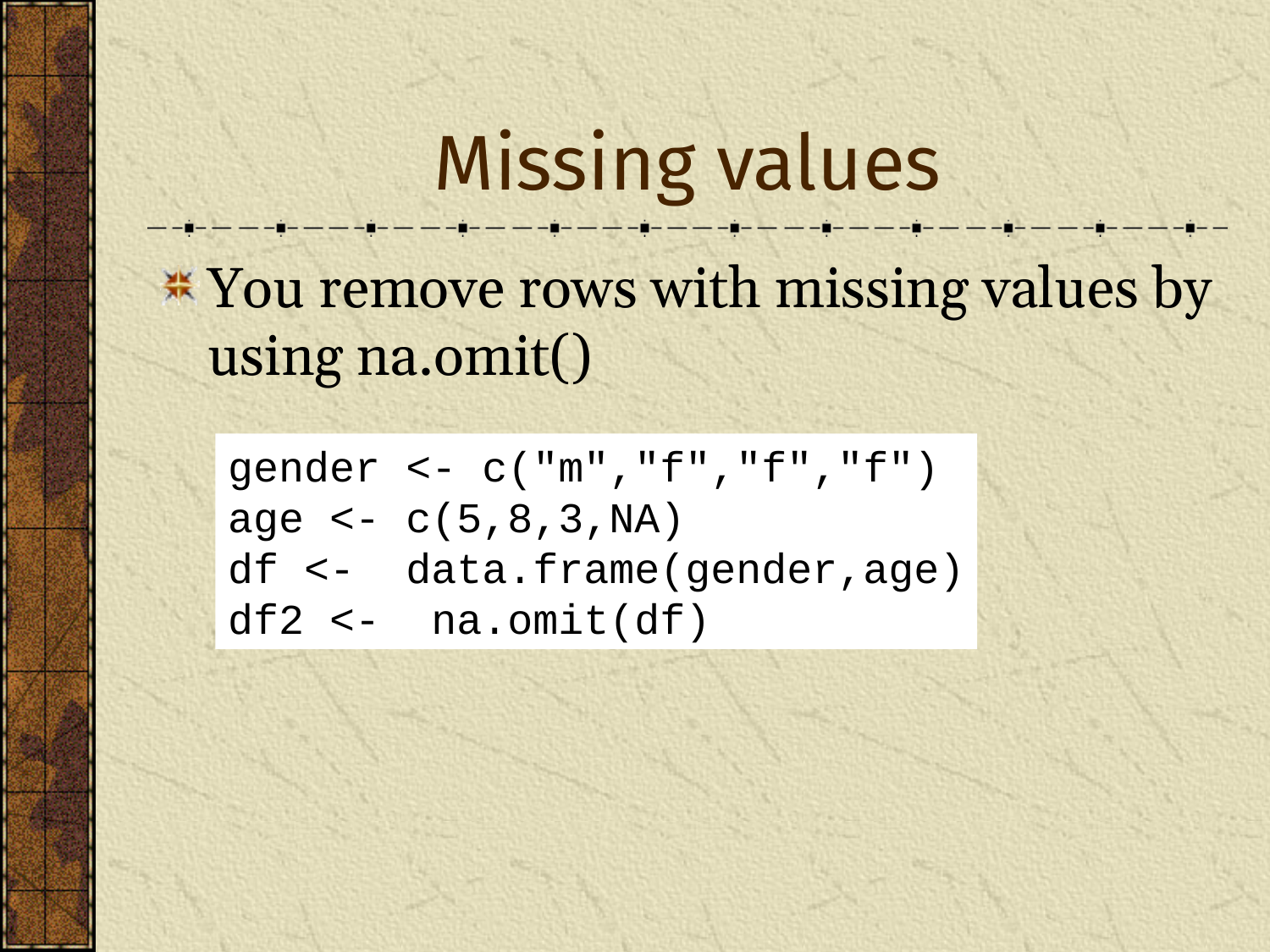

# Missing values
You remove rows with missing values by using na.omit()
gender <- c("m","f","f","f")
age <- c(5,8,3,NA)
df <-  data.frame(gender,age)
df2 <-  na.omit(df)